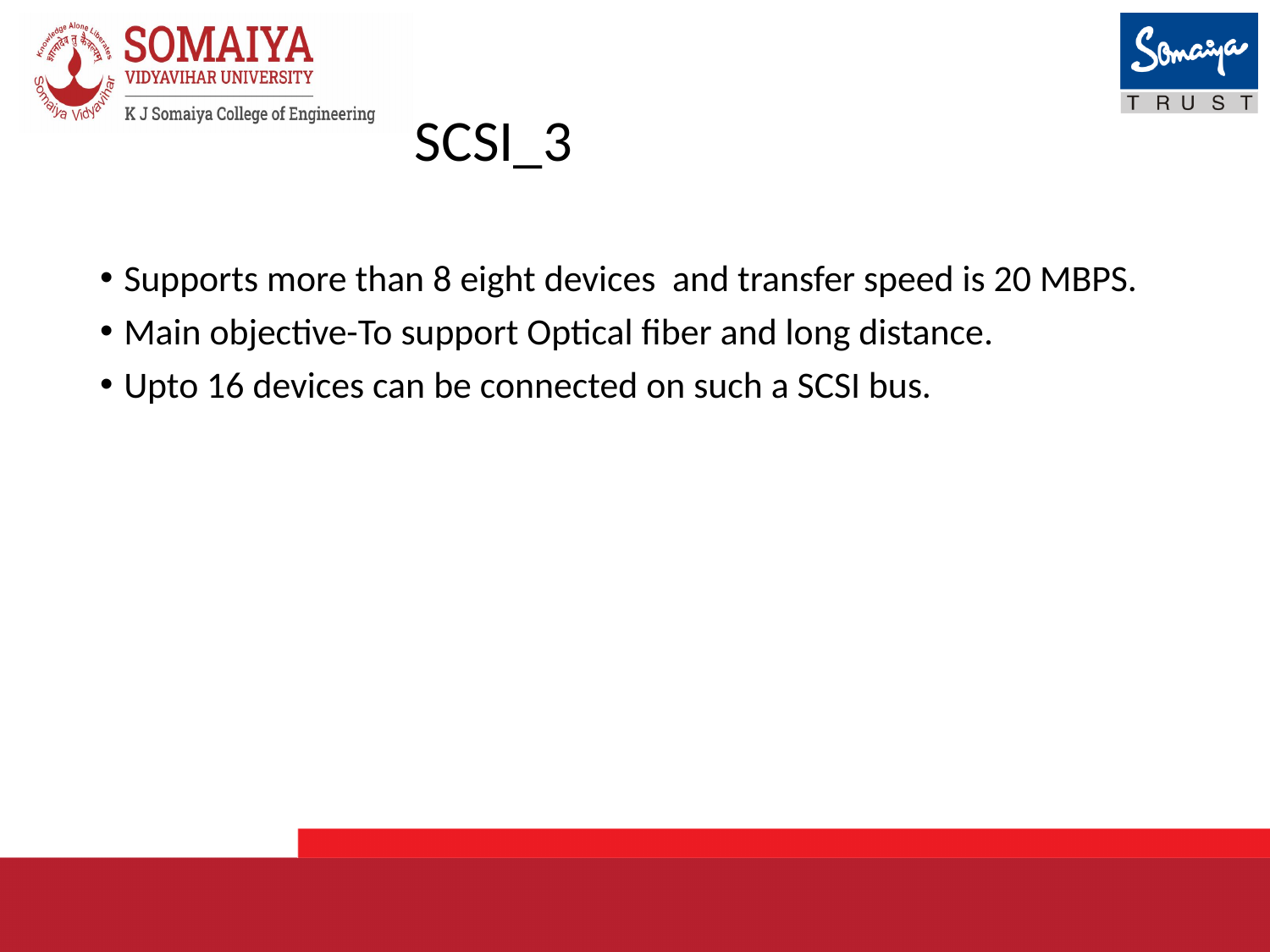

# SCSI_3
Supports more than 8 eight devices  and transfer speed is 20 MBPS.
Main objective-To support Optical fiber and long distance.
Upto 16 devices can be connected on such a SCSI bus.